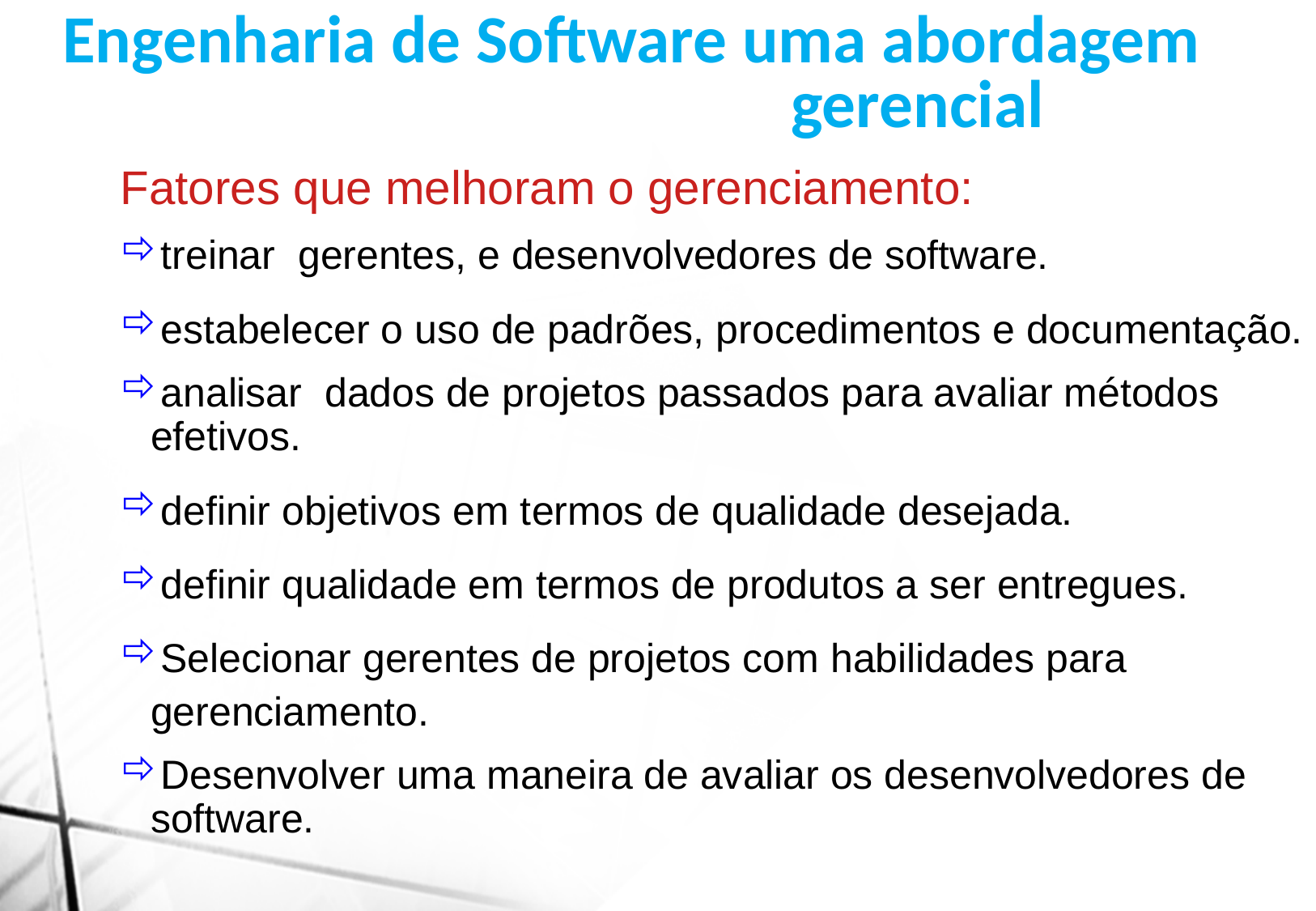

Engenharia de Software uma abordagem     						gerencial
Fatores que melhoram o gerenciamento:
treinar  gerentes, e desenvolvedores de software.
estabelecer o uso de padrões, procedimentos e documentação.
analisar  dados de projetos passados para avaliar métodos efetivos.
definir objetivos em termos de qualidade desejada.
definir qualidade em termos de produtos a ser entregues.
Selecionar gerentes de projetos com habilidades para gerenciamento.
Desenvolver uma maneira de avaliar os desenvolvedores de software.